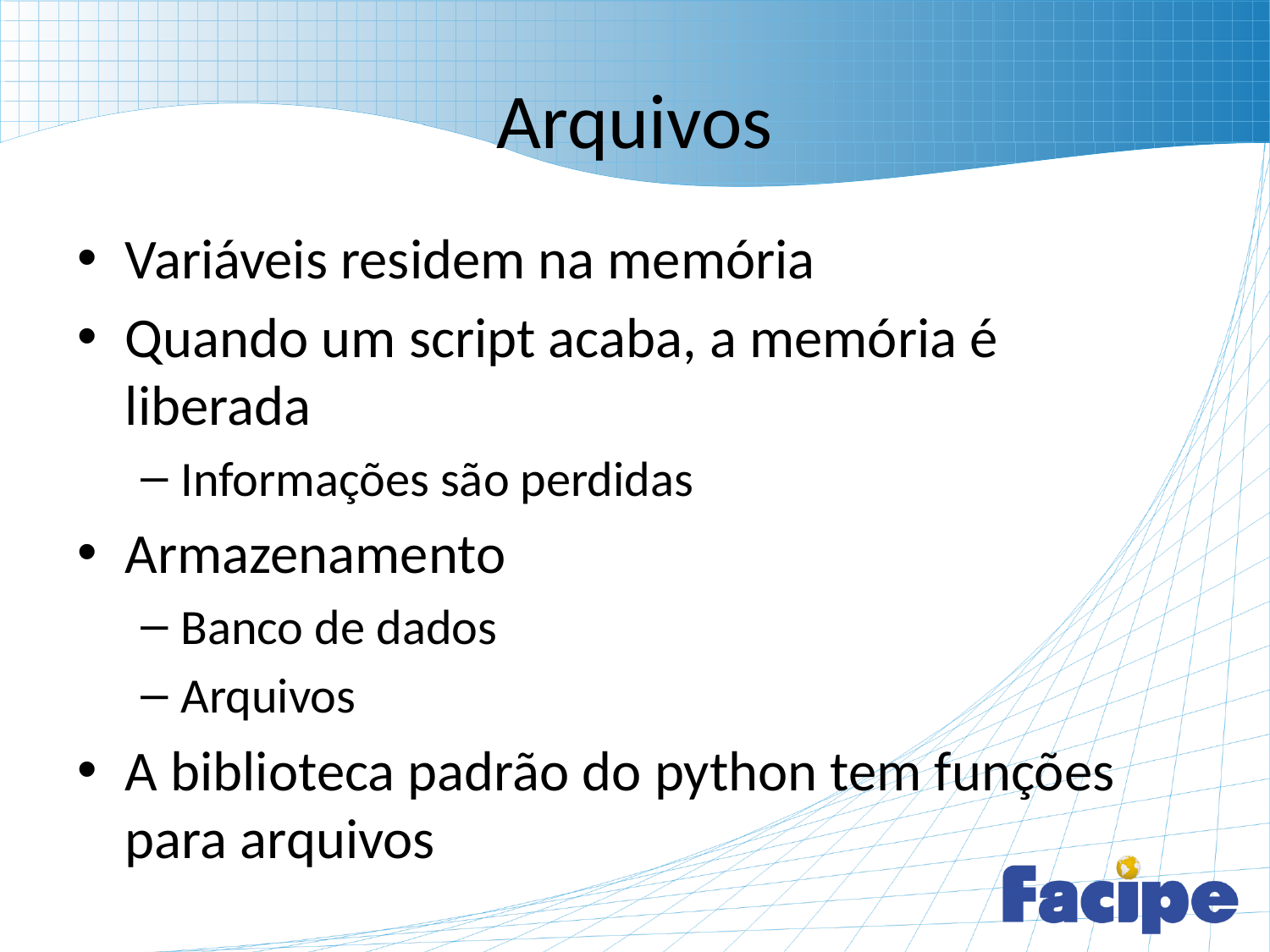

# Arquivos
Variáveis residem na memória
Quando um script acaba, a memória é liberada
Informações são perdidas
Armazenamento
Banco de dados
Arquivos
A biblioteca padrão do python tem funções para arquivos